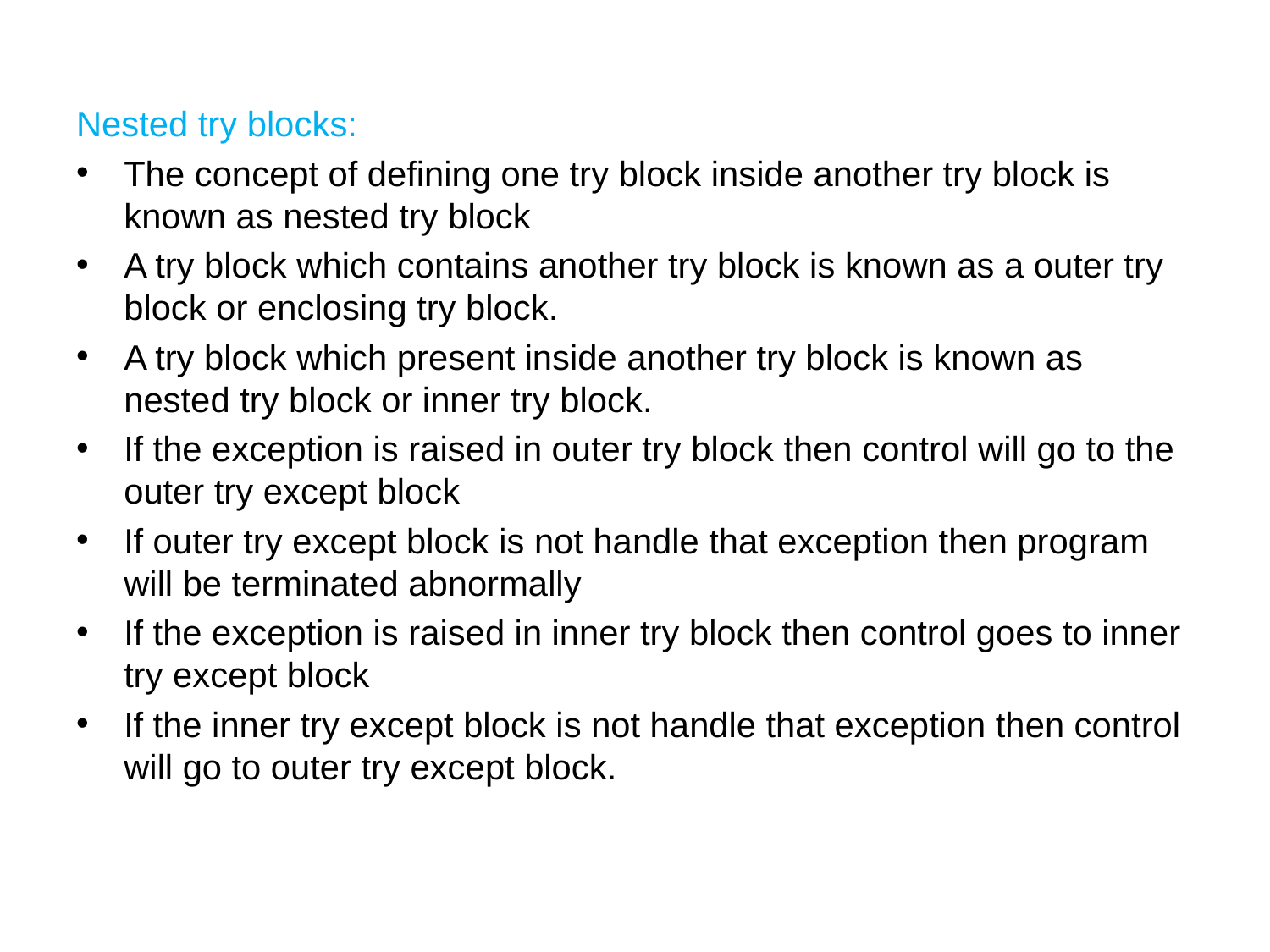

Nested try blocks:
The concept of defining one try block inside another try block is known as nested try block
A try block which contains another try block is known as a outer try block or enclosing try block.
A try block which present inside another try block is known as nested try block or inner try block.
If the exception is raised in outer try block then control will go to the outer try except block
If outer try except block is not handle that exception then program will be terminated abnormally
If the exception is raised in inner try block then control goes to inner try except block
If the inner try except block is not handle that exception then control will go to outer try except block.